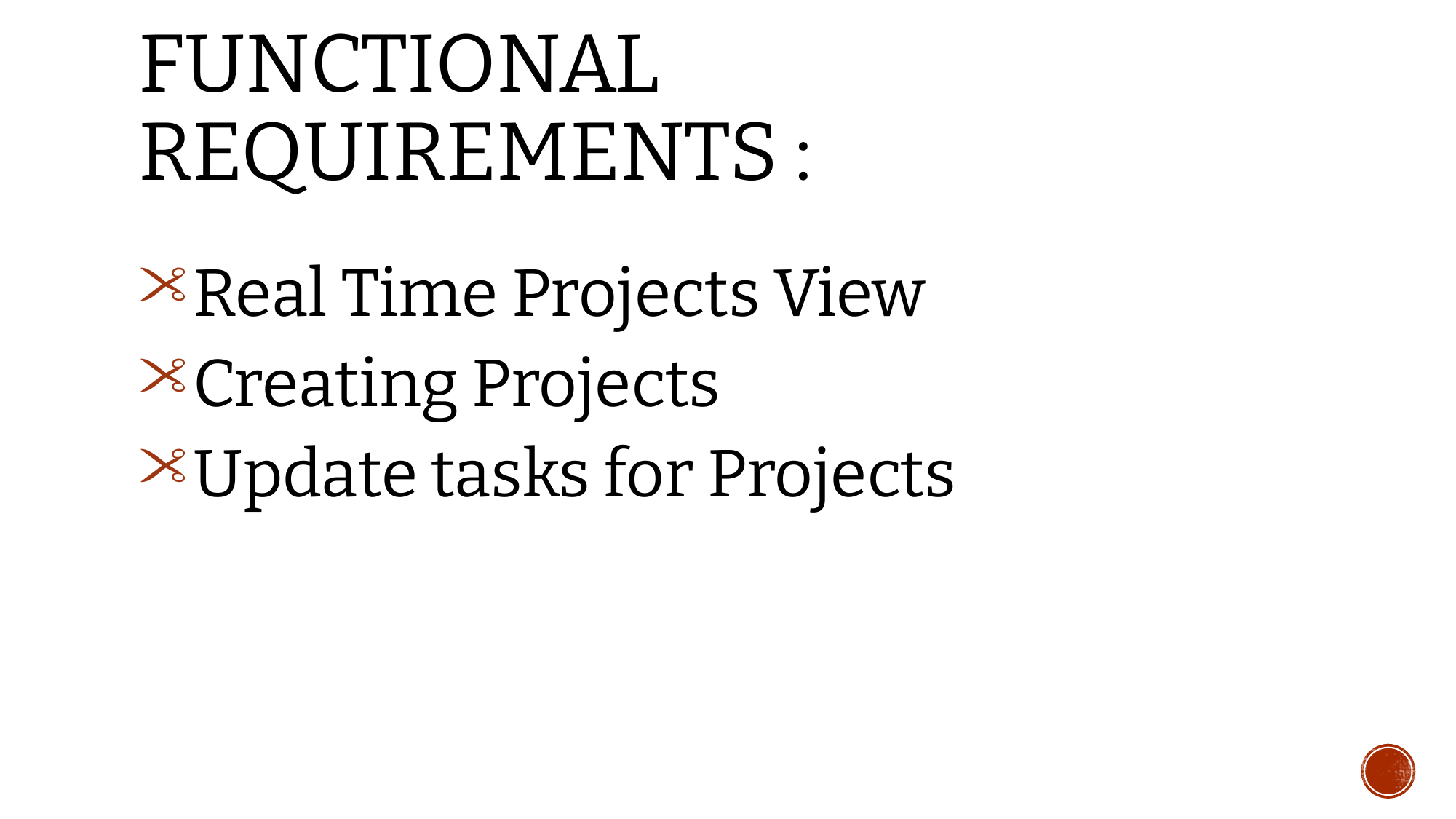

# Functional REQUIREMENTS :

Real Time Projects View​
Creating Projects ​
Update tasks for Projects